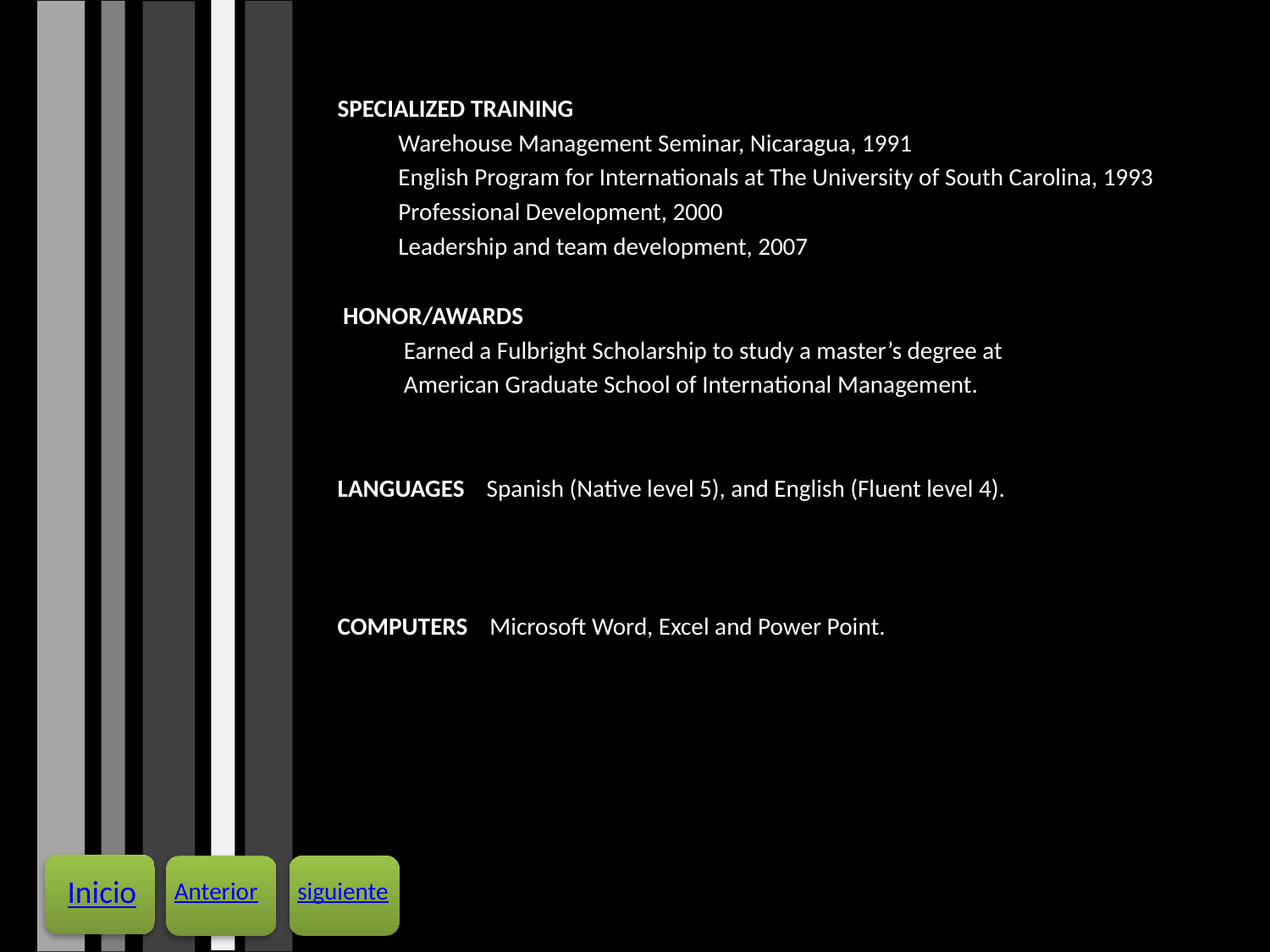

SPECIALIZED TRAINING
           Warehouse Management Seminar, Nicaragua, 1991
           English Program for Internationals at The University of South Carolina, 1993
           Professional Development, 2000
           Leadership and team development, 2007

 HONOR/AWARDS
            Earned a Fulbright Scholarship to study a master’s degree at
            American Graduate School of International Management.

LANGUAGES    Spanish (Native level 5), and English (Fluent level 4).

COMPUTERS    Microsoft Word, Excel and Power Point.

Inicio
siguiente
Anterior